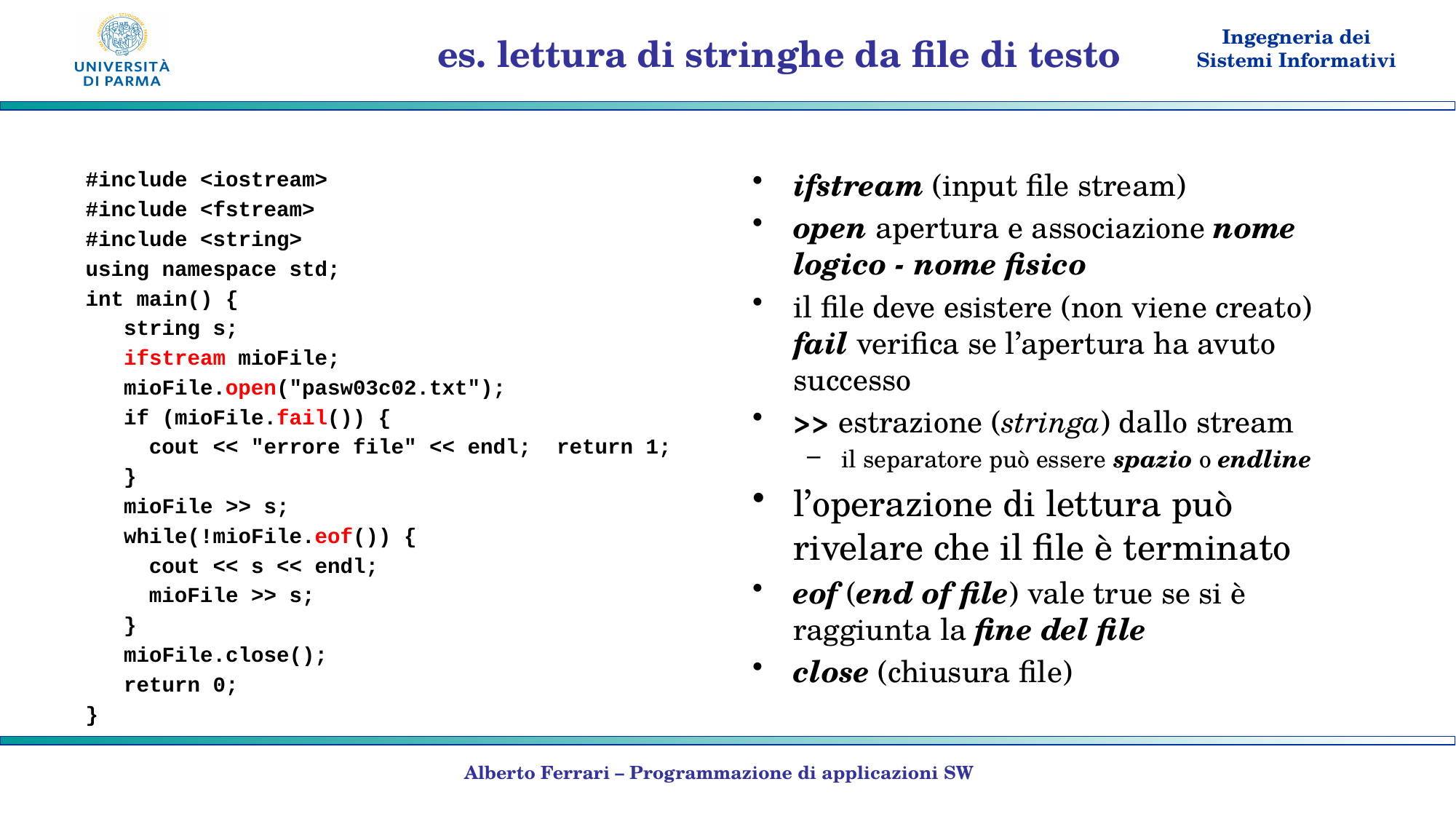

# es. lettura di stringhe da file di testo
#include <iostream>
#include <fstream>
#include <string>
using namespace std;
int main() {
   string s;
   ifstream mioFile;
   mioFile.open("pasw03c02.txt");
   if (mioFile.fail()) {
     cout << "errore file" << endl;  return 1;
   }
   mioFile >> s;
   while(!mioFile.eof()) {
     cout << s << endl;
     mioFile >> s;
   }
   mioFile.close();
   return 0;
}
ifstream (input file stream)
open apertura e associazione nome logico - nome fisico
il file deve esistere (non viene creato) fail verifica se l’apertura ha avuto successo
>> estrazione (stringa) dallo stream
il separatore può essere spazio o endline
l’operazione di lettura può rivelare che il file è terminato
eof (end of file) vale true se si è raggiunta la fine del file
close (chiusura file)
Alberto Ferrari – Programmazione di applicazioni SW